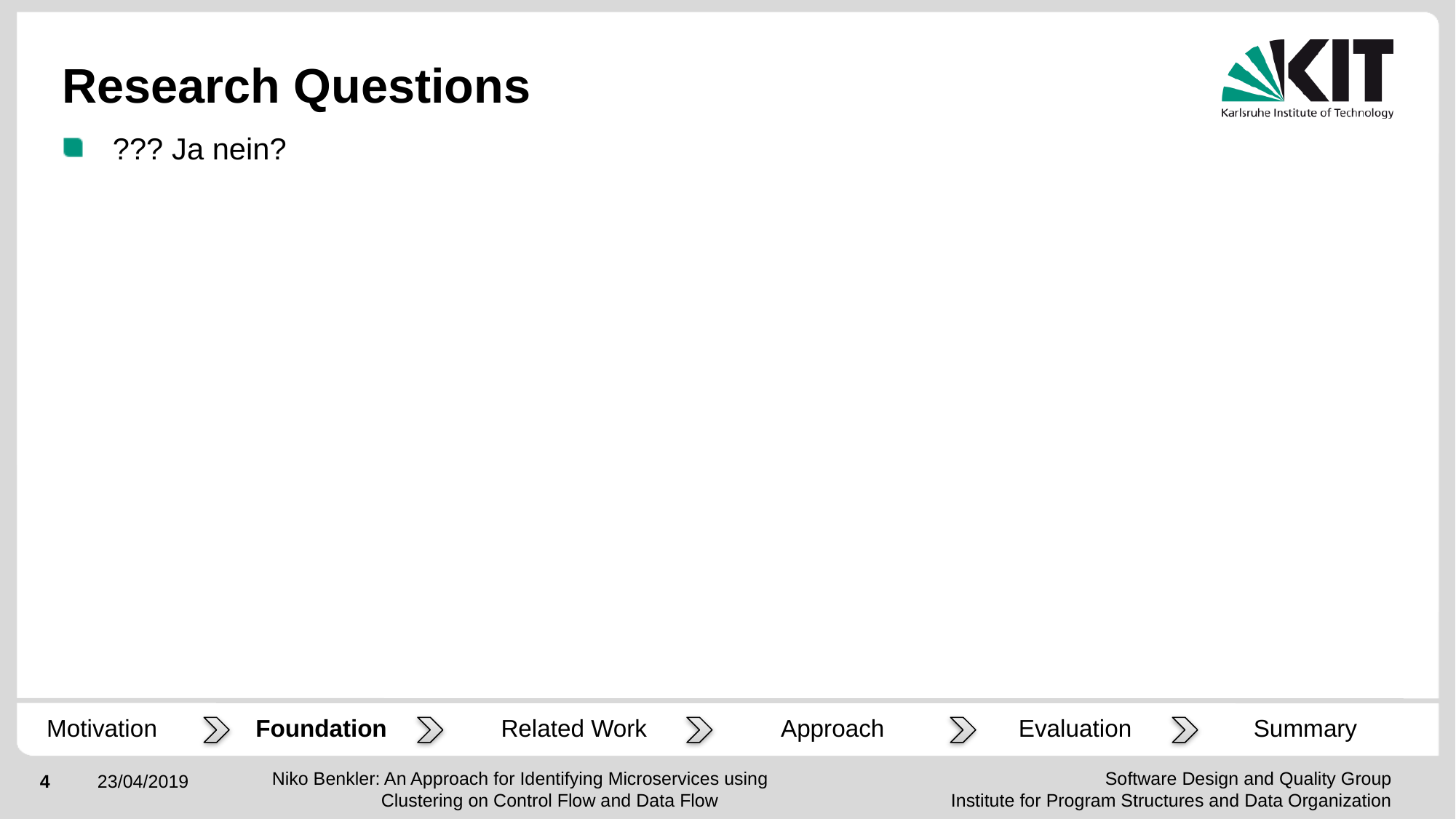

# Research Questions
??? Ja nein?

Motivation
Summary
Foundation
Related Work
Approach
Evaluation